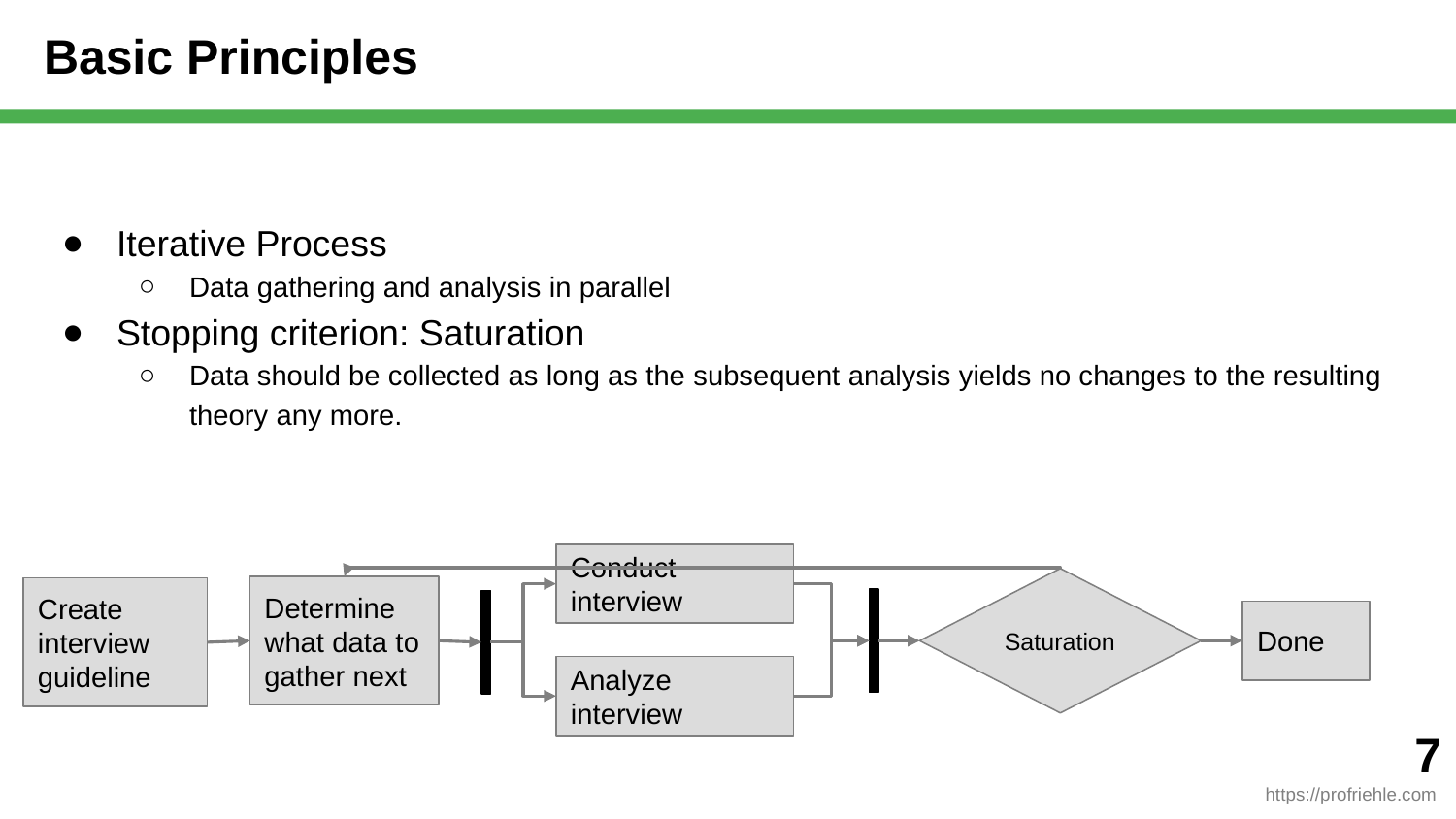

# Basic Principles

Iterative Process
Data gathering and analysis in parallel
Stopping criterion: Saturation
Data should be collected as long as the subsequent analysis yields no changes to the resulting theory any more.
Conduct interview
Saturation
Determine what data to gather next
Create interview guideline

Done
Analyze interview
7
https://profriehle.com